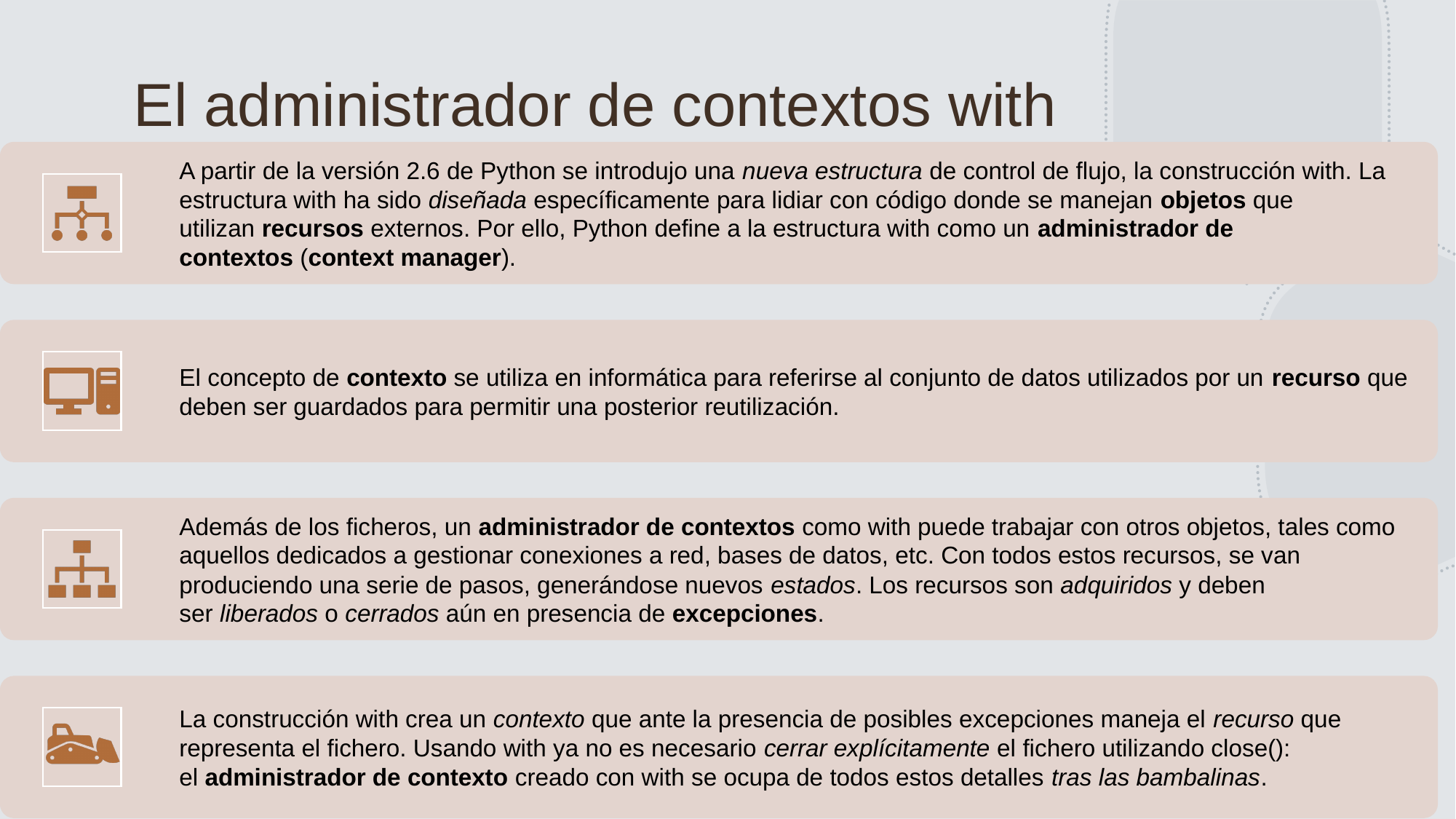

# El administrador de contextos with
A partir de la versión 2.6 de Python se introdujo una nueva estructura de control de flujo, la construcción with. La estructura with ha sido diseñada específicamente para lidiar con código donde se manejan objetos que utilizan recursos externos. Por ello, Python define a la estructura with como un administrador de contextos (context manager).
El concepto de contexto se utiliza en informática para referirse al conjunto de datos utilizados por un recurso que deben ser guardados para permitir una posterior reutilización.
Además de los ficheros, un administrador de contextos como with puede trabajar con otros objetos, tales como aquellos dedicados a gestionar conexiones a red, bases de datos, etc. Con todos estos recursos, se van produciendo una serie de pasos, generándose nuevos estados. Los recursos son adquiridos y deben ser liberados o cerrados aún en presencia de excepciones.
La construcción with crea un contexto que ante la presencia de posibles excepciones maneja el recurso que representa el fichero. Usando with ya no es necesario cerrar explícitamente el fichero utilizando close(): el administrador de contexto creado con with se ocupa de todos estos detalles tras las bambalinas.